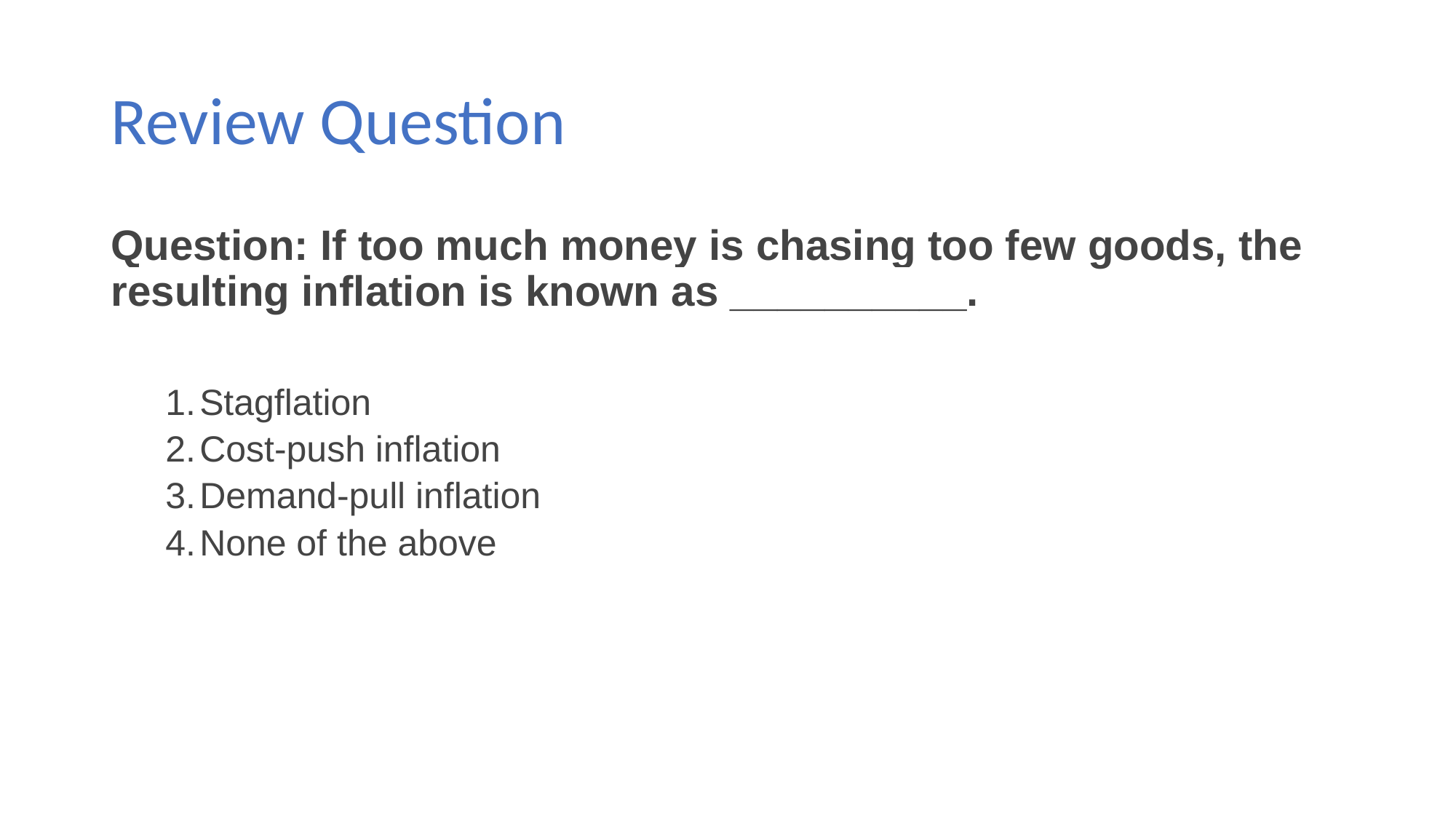

# Review Question
Question: If too much money is chasing too few goods, the resulting inflation is known as __________.

Stagflation
Cost-push inflation
Demand-pull inflation
None of the above